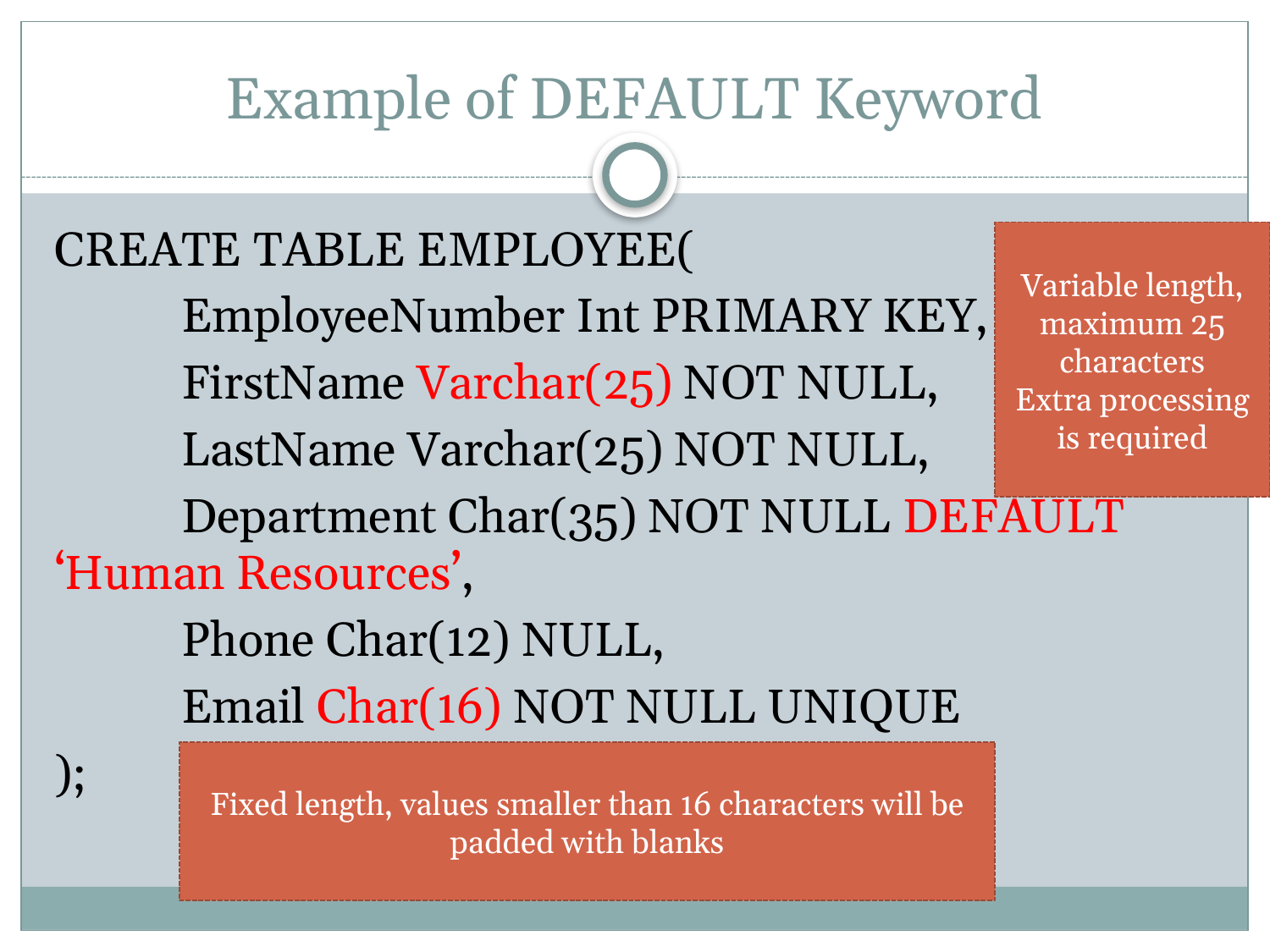

# Example of DEFAULT Keyword
CREATE TABLE EMPLOYEE(
	EmployeeNumber Int PRIMARY KEY,
	FirstName Varchar(25) NOT NULL,
	LastName Varchar(25) NOT NULL,
	Department Char(35) NOT NULL DEFAULT 	‘Human Resources’,
	Phone Char(12) NULL,
	Email Char(16) NOT NULL UNIQUE
);
Variable length, maximum 25 characters
Extra processing is required
Fixed length, values smaller than 16 characters will be padded with blanks